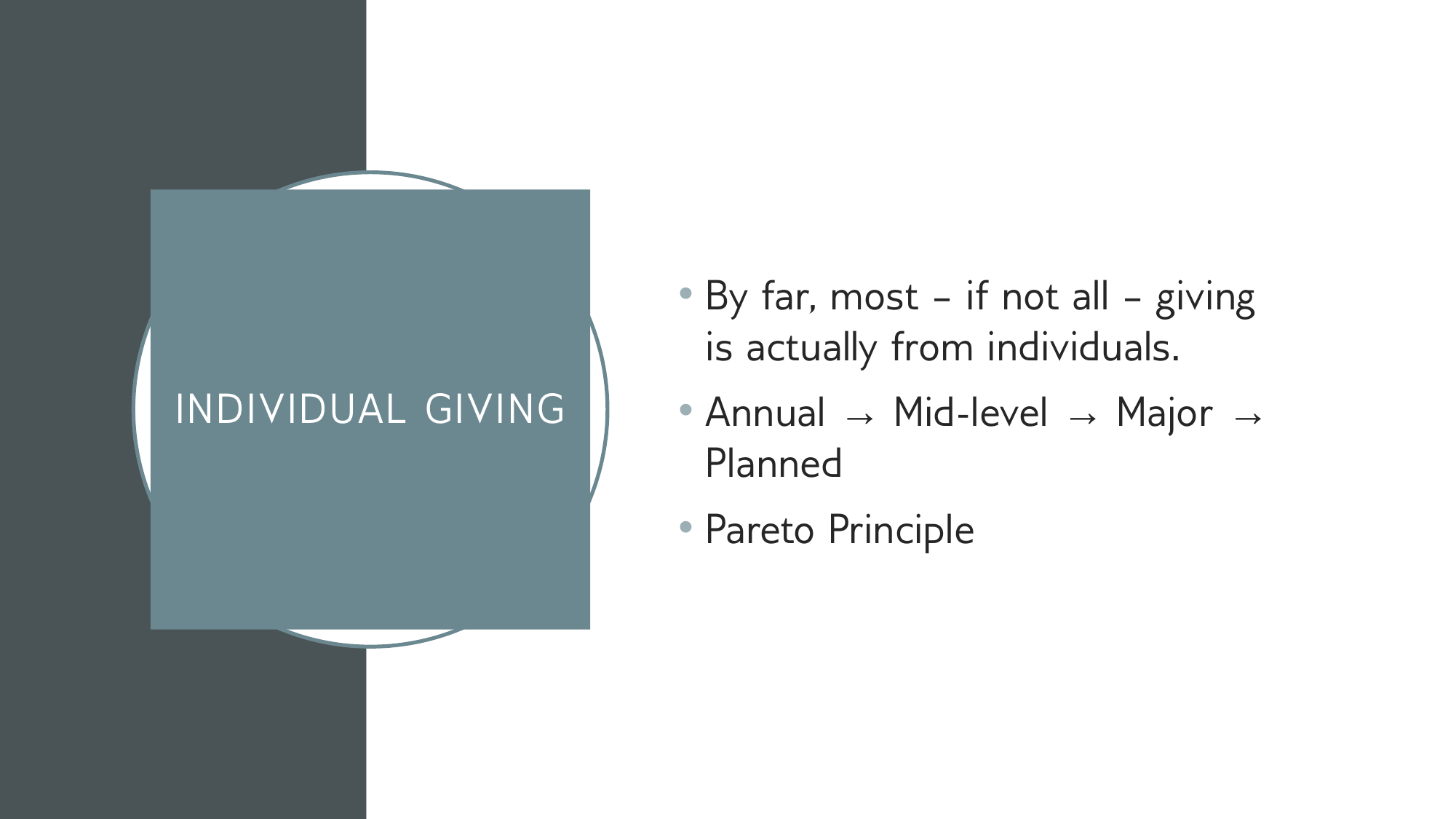

By far, most – if not all – giving is actually from individuals.
Annual → Mid-level → Major → Planned
Pareto Principle

# Individual giving